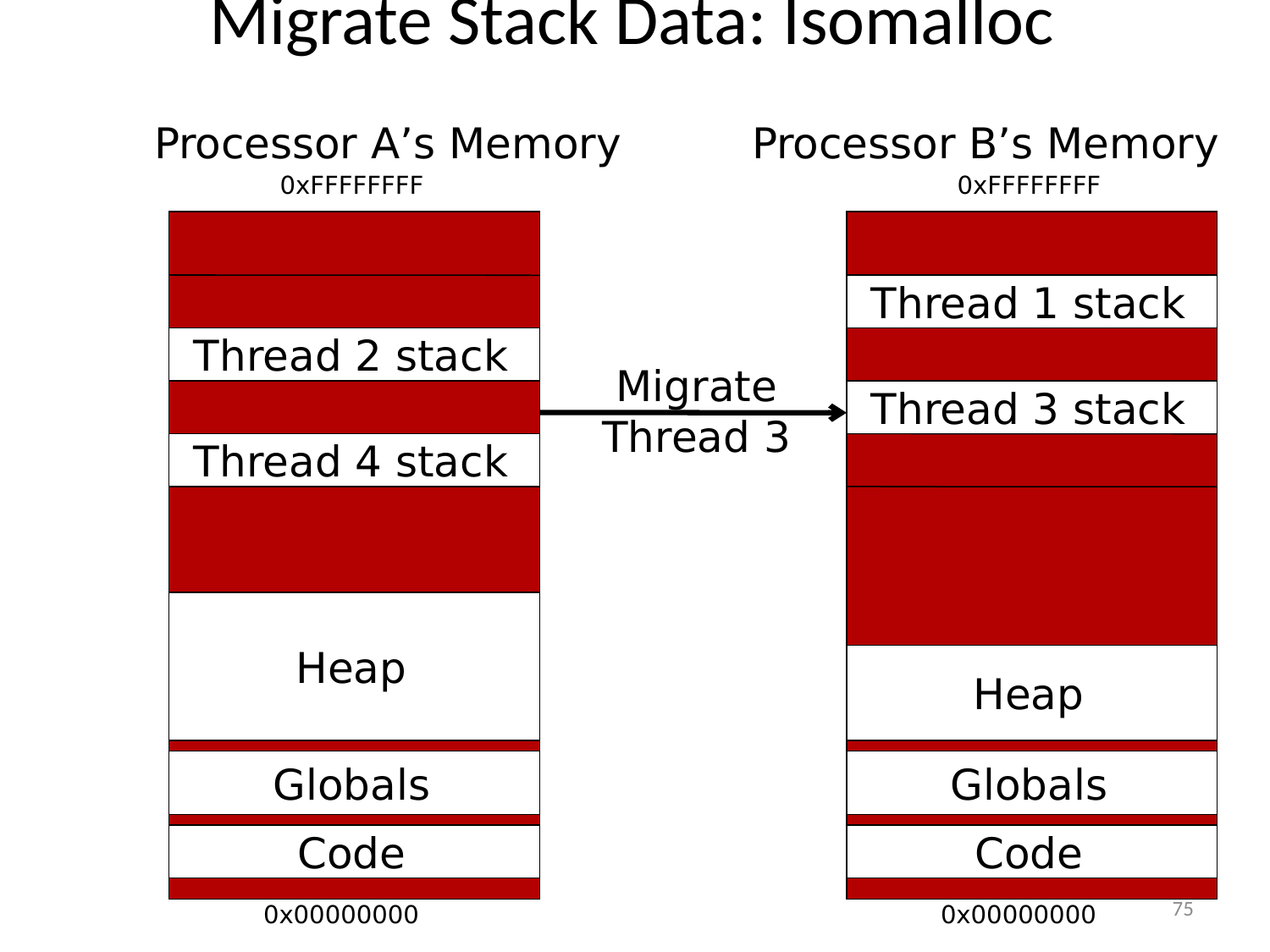

# Migrate Stack Data: Isomalloc
Processor A’s Memory
Processor B’s Memory
0xFFFFFFFF
0xFFFFFFFF

Thread 1 stack

Thread 2 stack
Migrate Thread 3

Thread 3 stack

Thread 4 stack

Heap

Heap

Globals

Globals

Code

Code
75
0x00000000
0x00000000